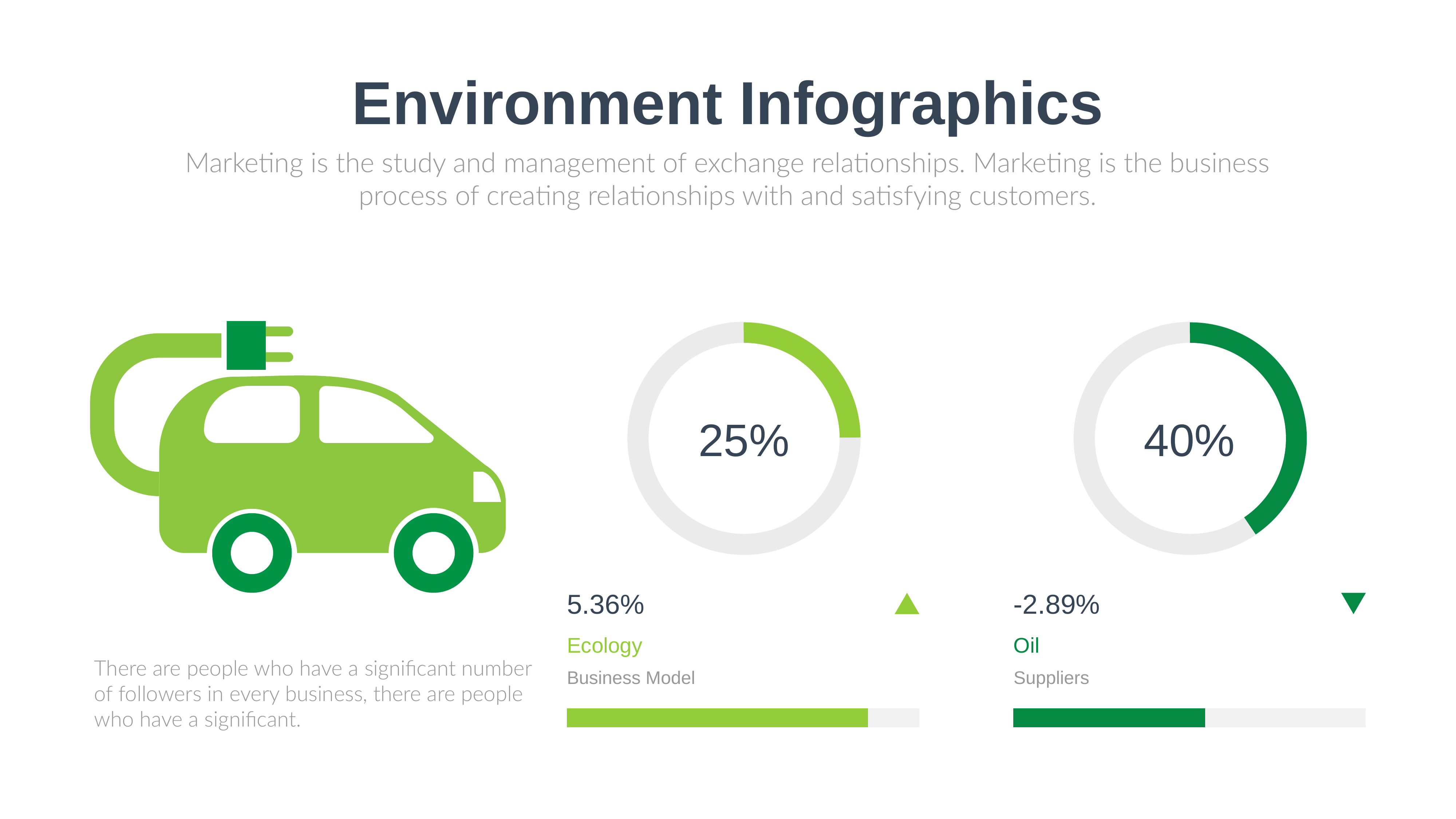

Environment Infographics
Marketing is the study and management of exchange relationships. Marketing is the business process of creating relationships with and satisfying customers.

25%
40%
5.36%
Ecology
Business Model
-2.89%
Oil
Suppliers

There are people who have a significant number of followers in every business, there are people who have a significant.